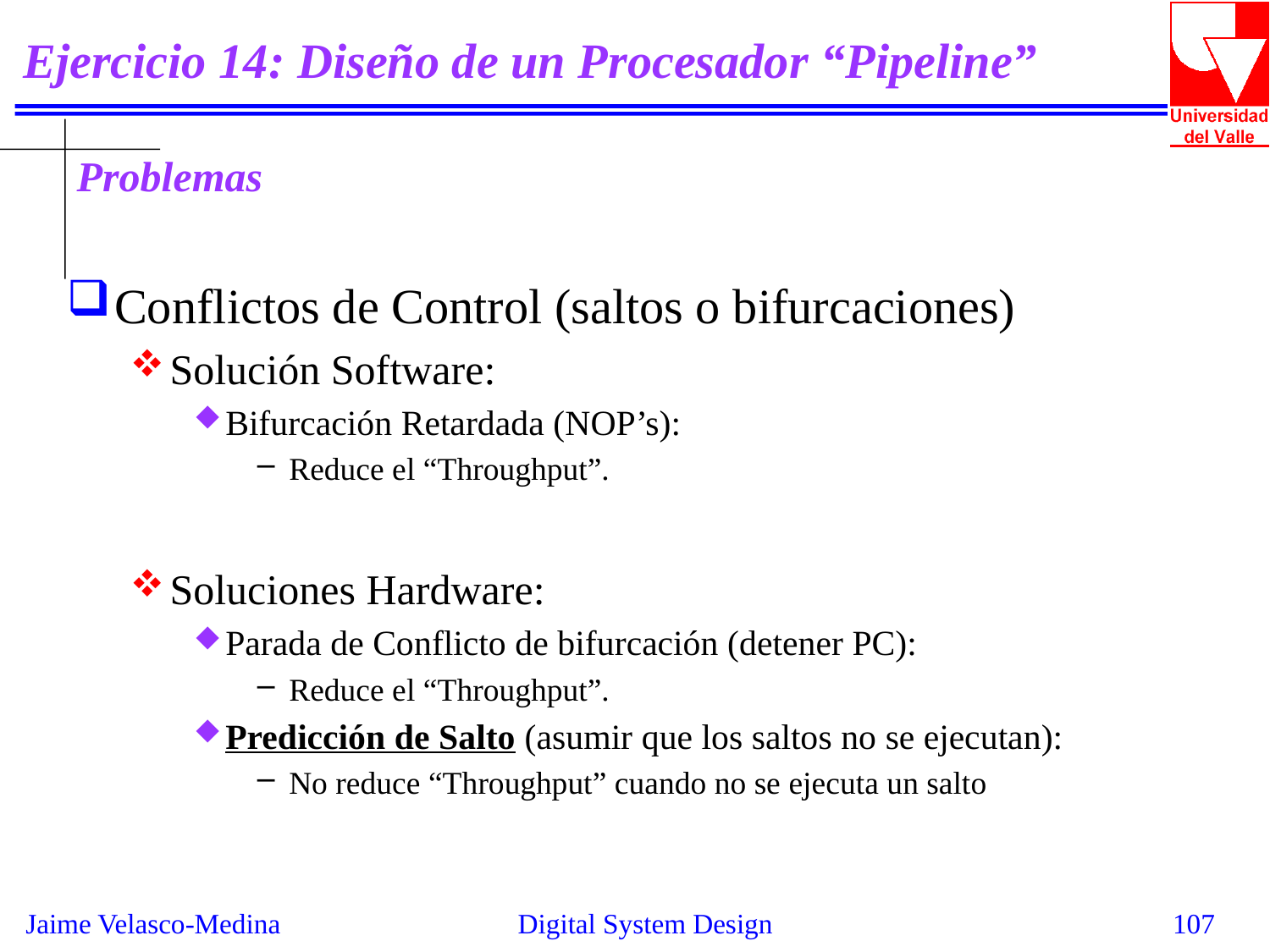

# Ejercicio 14: Diseño de un Procesador “Pipeline”
Problemas
Conflictos de Control (saltos o bifurcaciones)
Solución Software:
Bifurcación Retardada (NOP’s):
Reduce el “Throughput”.

Soluciones Hardware:
Parada de Conflicto de bifurcación (detener PC):
Reduce el “Throughput”.
Predicción de Salto (asumir que los saltos no se ejecutan):
No reduce “Throughput” cuando no se ejecuta un salto